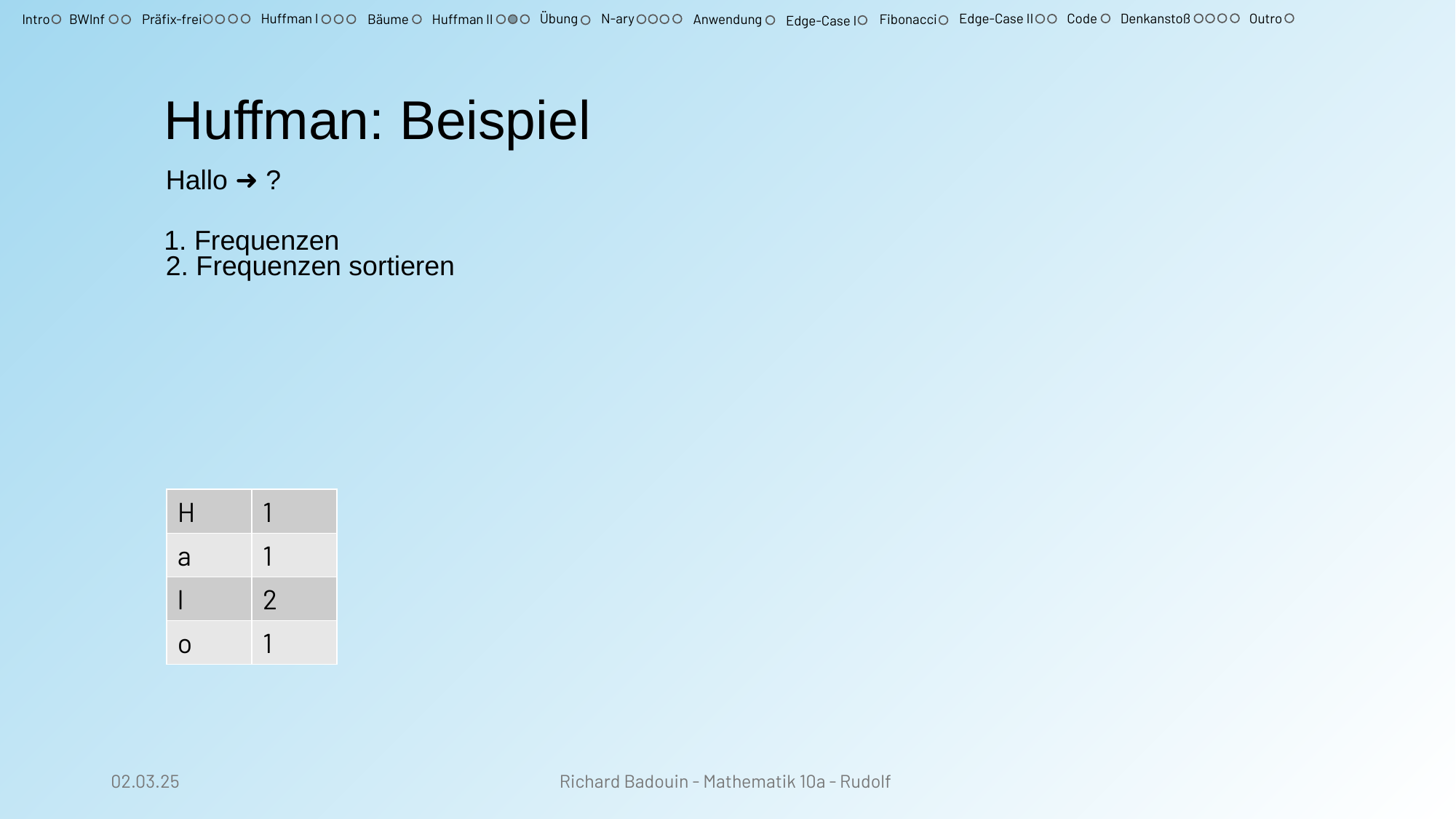

Outro
Huffman I
Übung
N-ary
Edge-Case II
Code
Denkanstoß
Intro
BWInf
Präfix-frei
Bäume
Huffman II
Anwendung
Fibonacci
Edge-Case I

Huffman: Beispiel
Hallo ➜ ?
1. Frequenzen
2. Frequenzen sortieren
| H | 1 |
| --- | --- |
| a | 1 |
| l | 2 |
| o | 1 |
02.03.25
Richard Badouin - Mathematik 10a - Rudolf